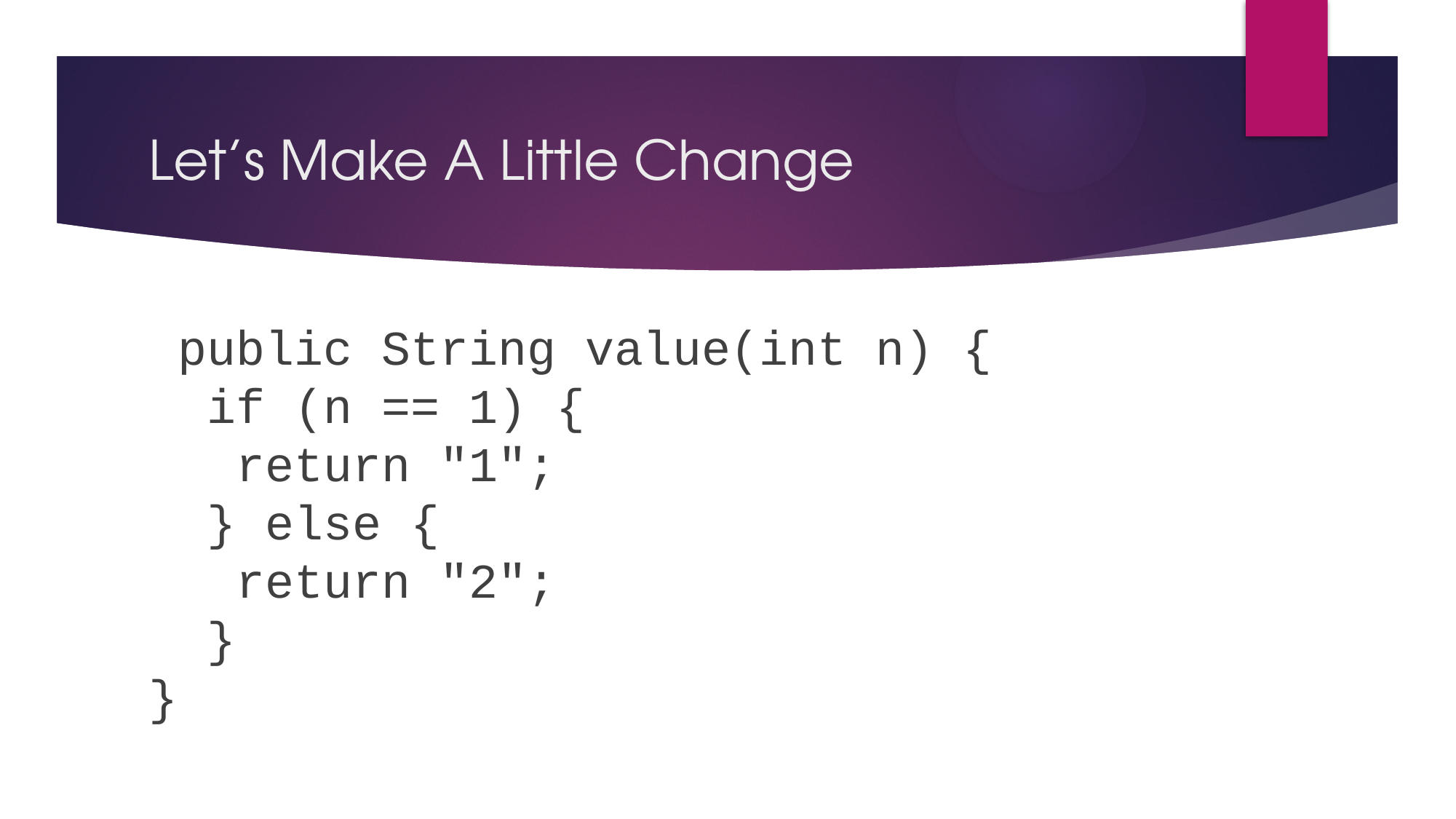

# Let’s Make A Little Change
 public String value(int n) {
  if (n == 1) {
   return "1";
  } else {
   return "2";
  }
}